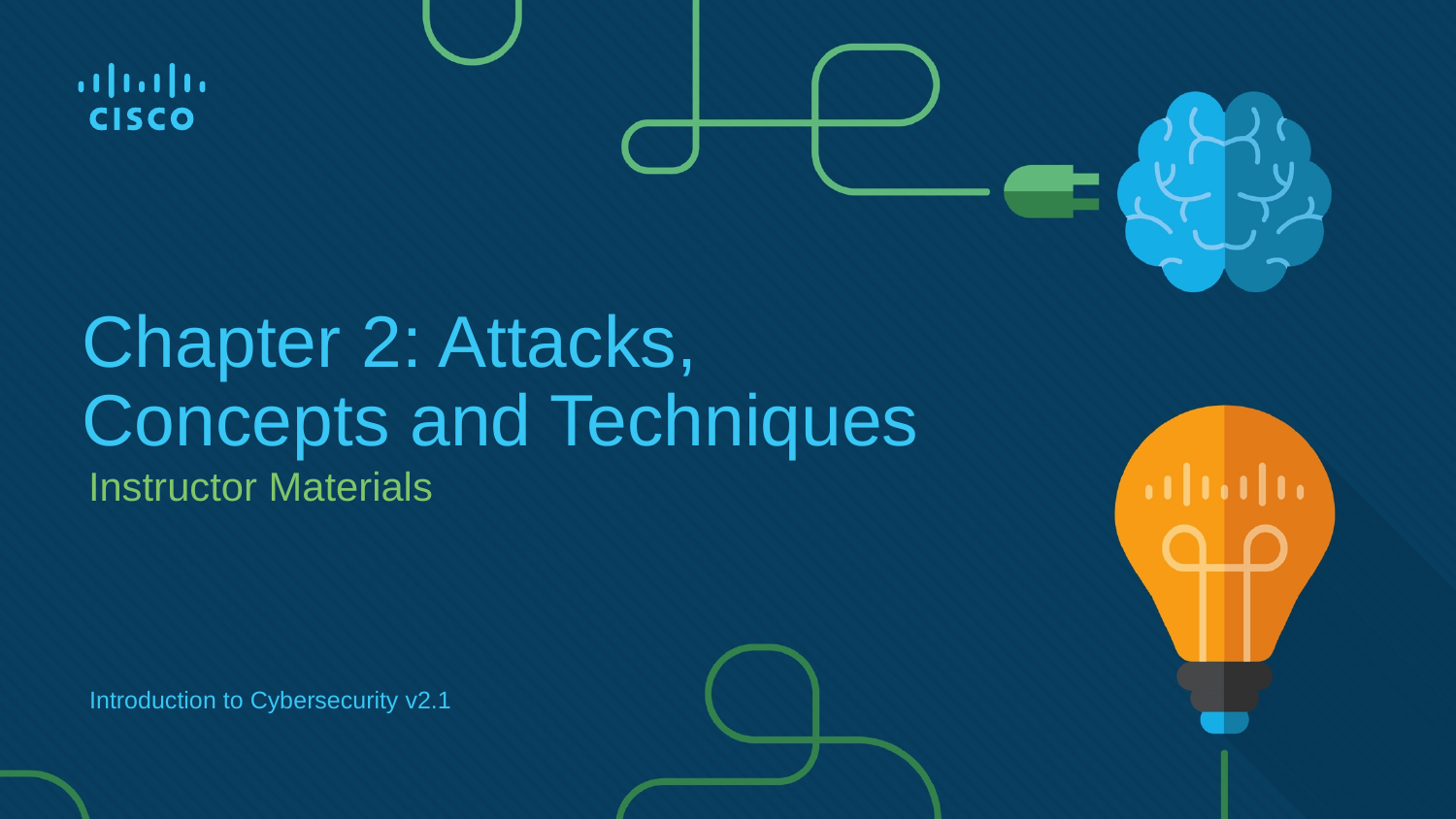

# Chapter 2: Attacks, Concepts and Techniques
Instructor Materials
Introduction to Cybersecurity v2.1